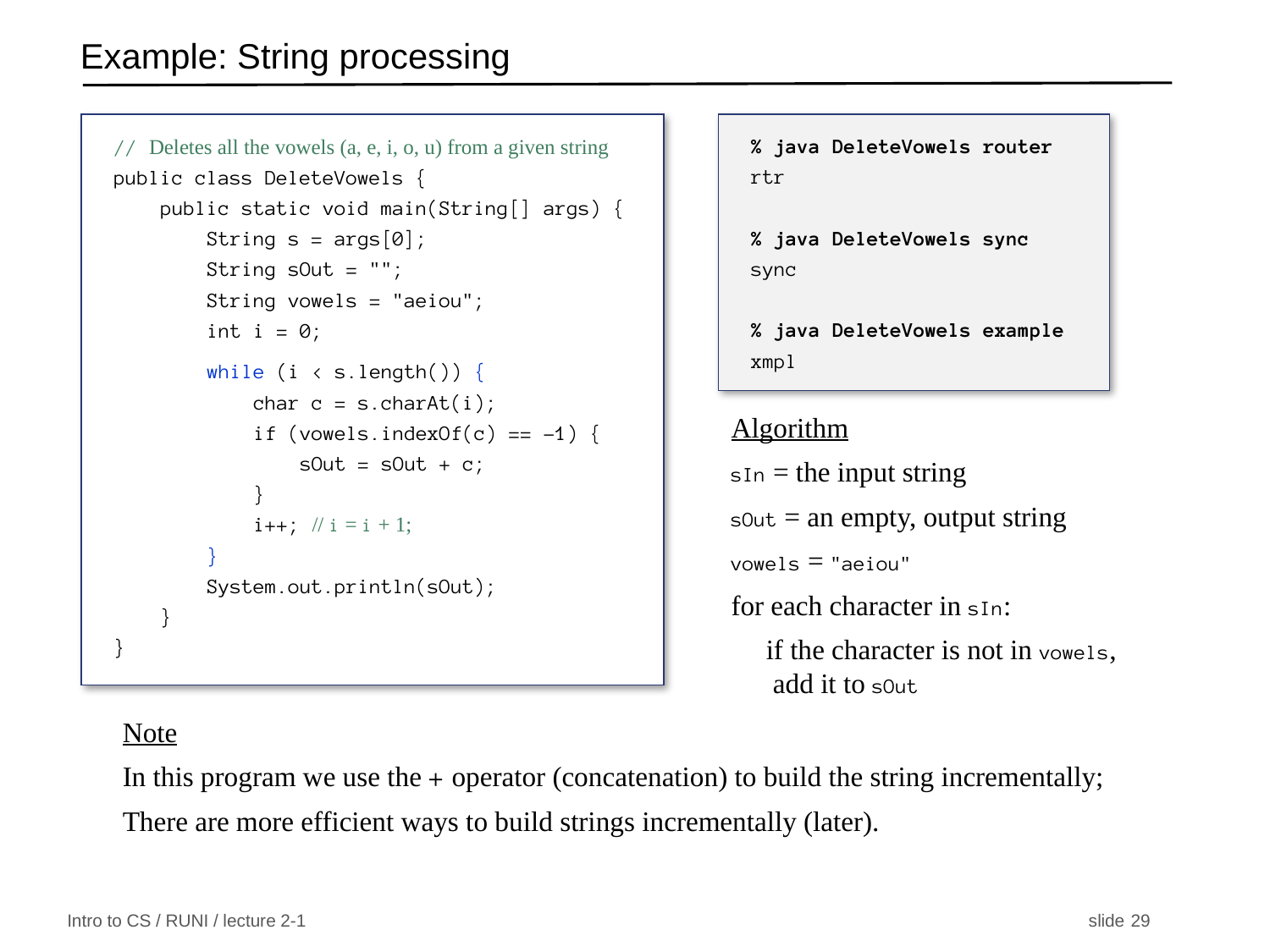

# Example: String processing
// Deletes all the vowels (a, e, i, o, u) from a given string
public class DeleteVowels {
    public static void main(String[] args) {
        String s = args[0];
        String sOut = "";
        String vowels = "aeiou";
        int i = 0;
        while (i < s.length()) {
            char c = s.charAt(i);
            if (vowels.indexOf(c) == -1) {
                sOut = sOut + c;
            }
            i++; // i = i + 1;
        }
        System.out.println(sOut);
    }
}

% java DeleteVowels router
rtr

% java DeleteVowels sync
sync

% java DeleteVowels example
xmpl
Algorithm
sIn = the input string
sOut = an empty, output string
vowels = "aeiou"
for each character in sIn:
     if the character is not in vowels,
      add it to sOut
Note
In this program we use the + operator (concatenation) to build the string incrementally;
There are more efficient ways to build strings incrementally (later).